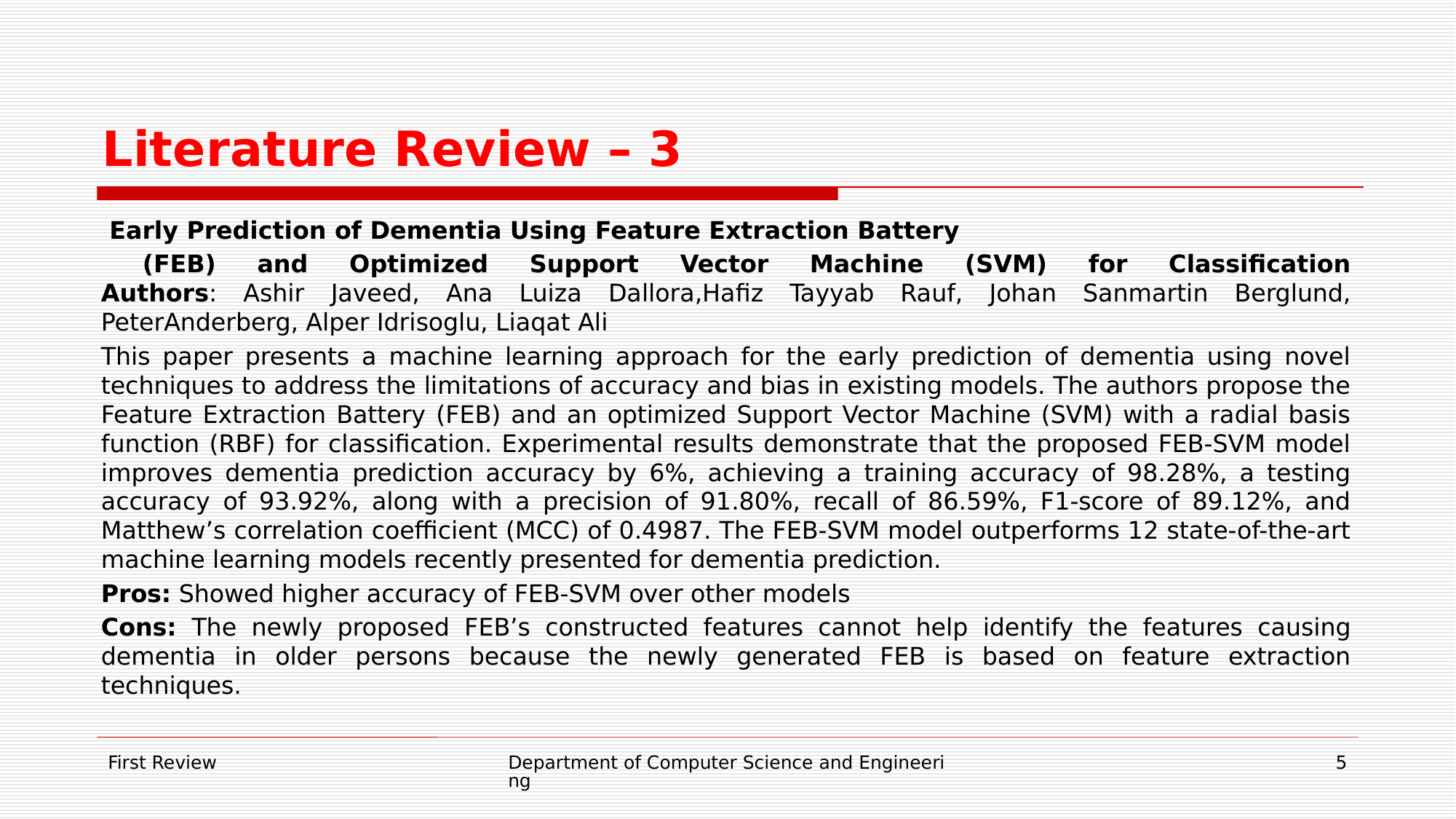

# Literature Review – 3
 Early Prediction of Dementia Using Feature Extraction Battery
 (FEB) and Optimized Support Vector Machine (SVM) for Classification
Authors: Ashir Javeed, Ana Luiza Dallora,Hafiz Tayyab Rauf, Johan Sanmartin Berglund, PeterAnderberg, Alper Idrisoglu, Liaqat Ali
This paper presents a machine learning approach for the early prediction of dementia using novel techniques to address the limitations of accuracy and bias in existing models. The authors propose the Feature Extraction Battery (FEB) and an optimized Support Vector Machine (SVM) with a radial basis function (RBF) for classification. Experimental results demonstrate that the proposed FEB-SVM model improves dementia prediction accuracy by 6%, achieving a training accuracy of 98.28%, a testing accuracy of 93.92%, along with a precision of 91.80%, recall of 86.59%, F1-score of 89.12%, and Matthew’s correlation coefficient (MCC) of 0.4987. The FEB-SVM model outperforms 12 state-of-the-art machine learning models recently presented for dementia prediction.
Pros: Showed higher accuracy of FEB-SVM over other models
Cons: The newly proposed FEB’s constructed features cannot help identify the features causing dementia in older persons because the newly generated FEB is based on feature extraction techniques.

First Review
Department of Computer Science and Engineering
5